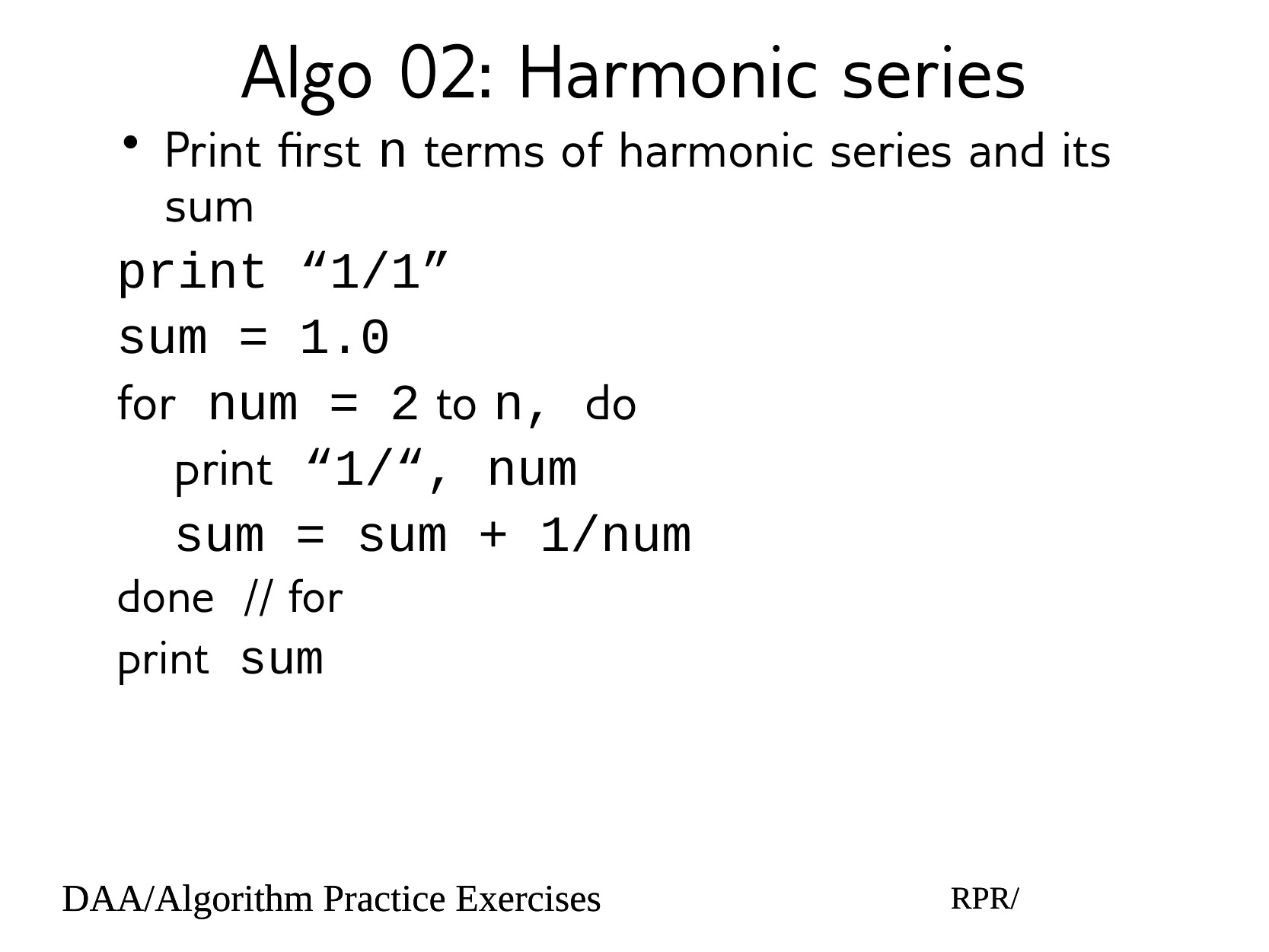

# Algo 02: Harmonic series
Print first n terms of harmonic series and its sum
print “1/1”
sum = 1.0
for num = 2 to n, do
print “1/“, num
sum = sum + 1/num
done // for
print sum
DAA/Algorithm Practice Exercises
RPR/
8